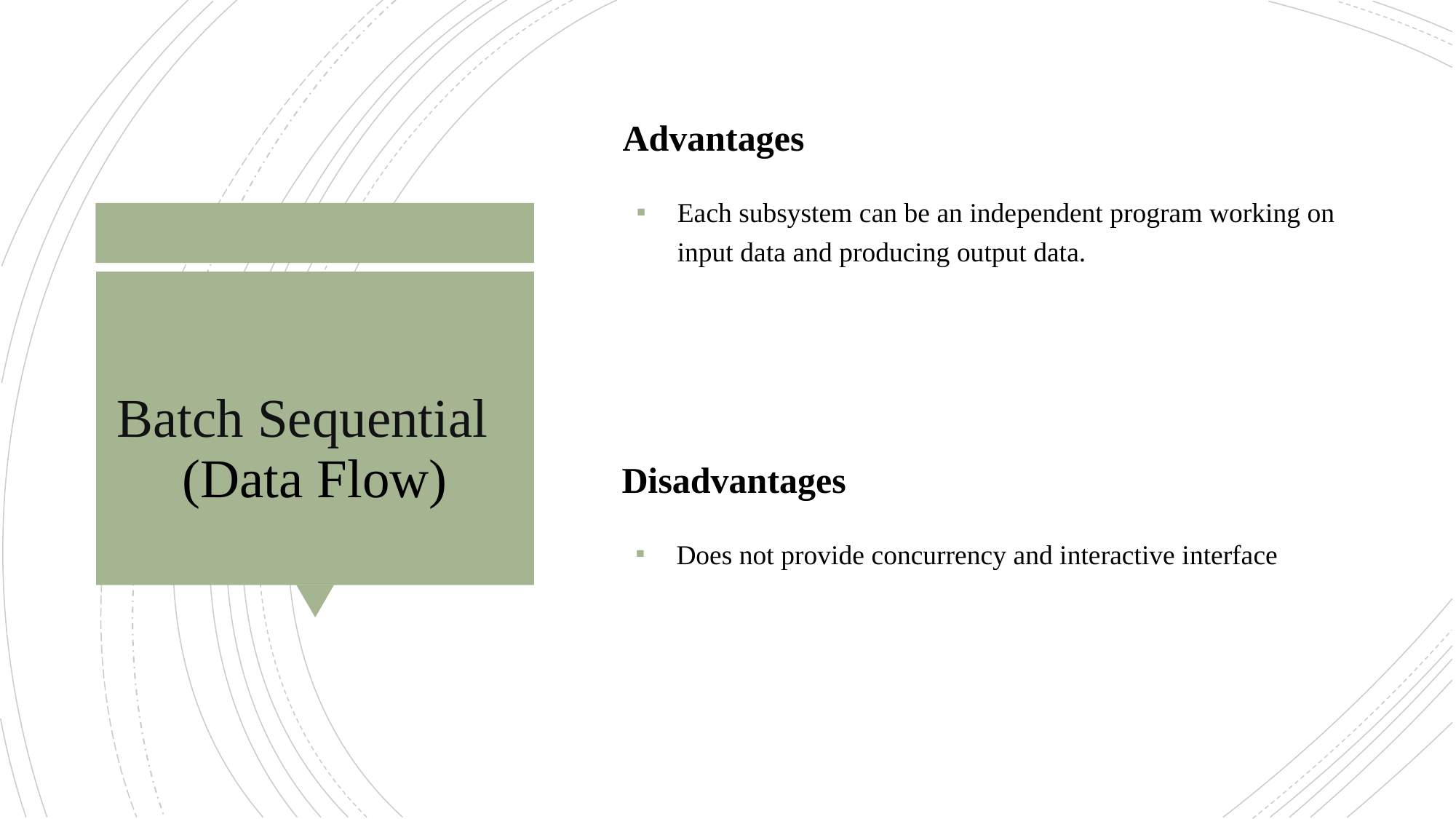

Advantages
Each subsystem can be an independent program working on input data and producing output data.
# Batch Sequential
(Data Flow)
Disadvantages
Does not provide concurrency and interactive interface